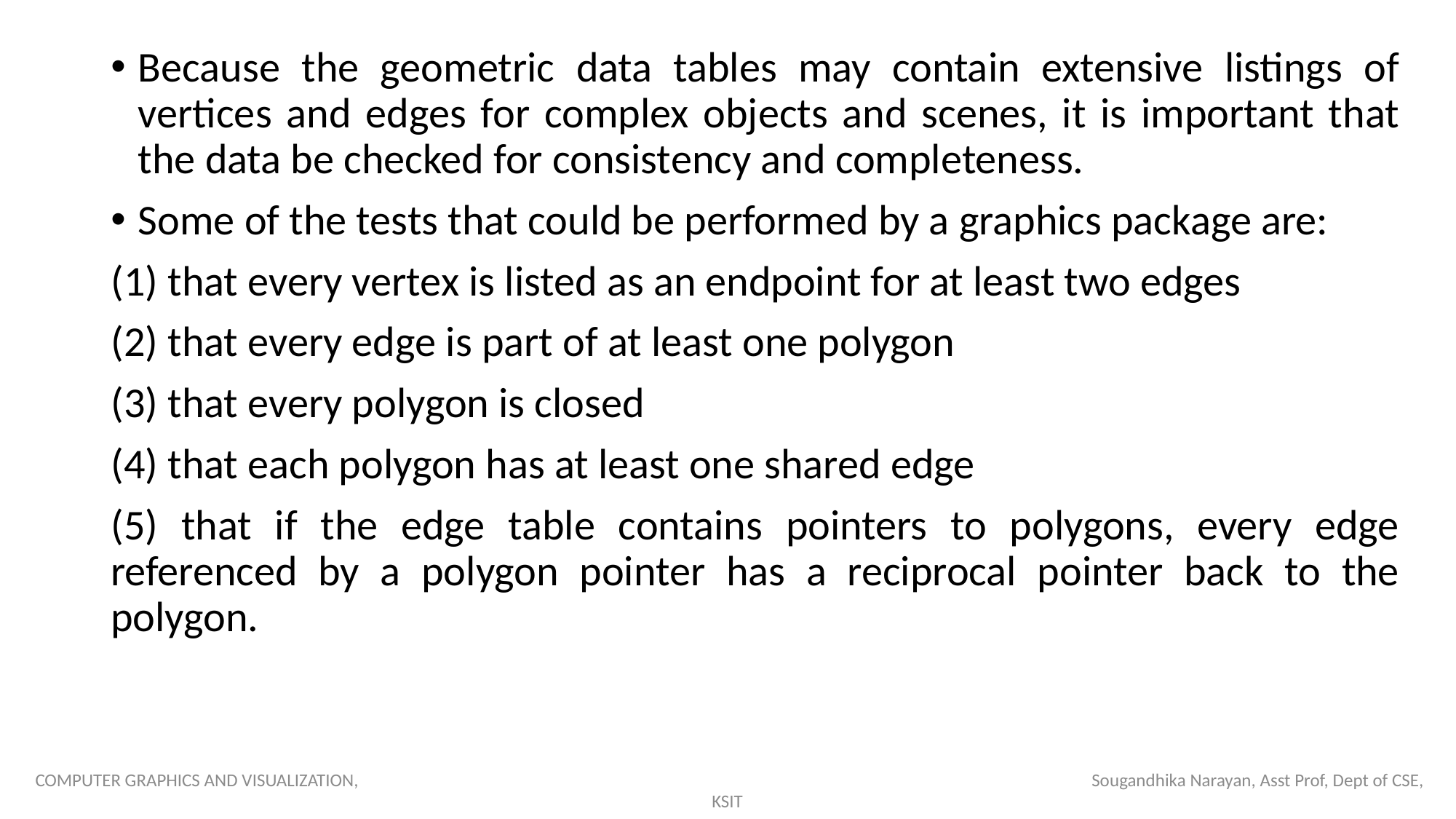

Because the geometric data tables may contain extensive listings of vertices and edges for complex objects and scenes, it is important that the data be checked for consistency and completeness.
Some of the tests that could be performed by a graphics package are:
(1) that every vertex is listed as an endpoint for at least two edges
(2) that every edge is part of at least one polygon
(3) that every polygon is closed
(4) that each polygon has at least one shared edge
(5) that if the edge table contains pointers to polygons, every edge referenced by a polygon pointer has a reciprocal pointer back to the polygon.
COMPUTER GRAPHICS AND VISUALIZATION,                                                                                                                                                                                Sougandhika Narayan, Asst Prof, Dept of CSE, KSIT